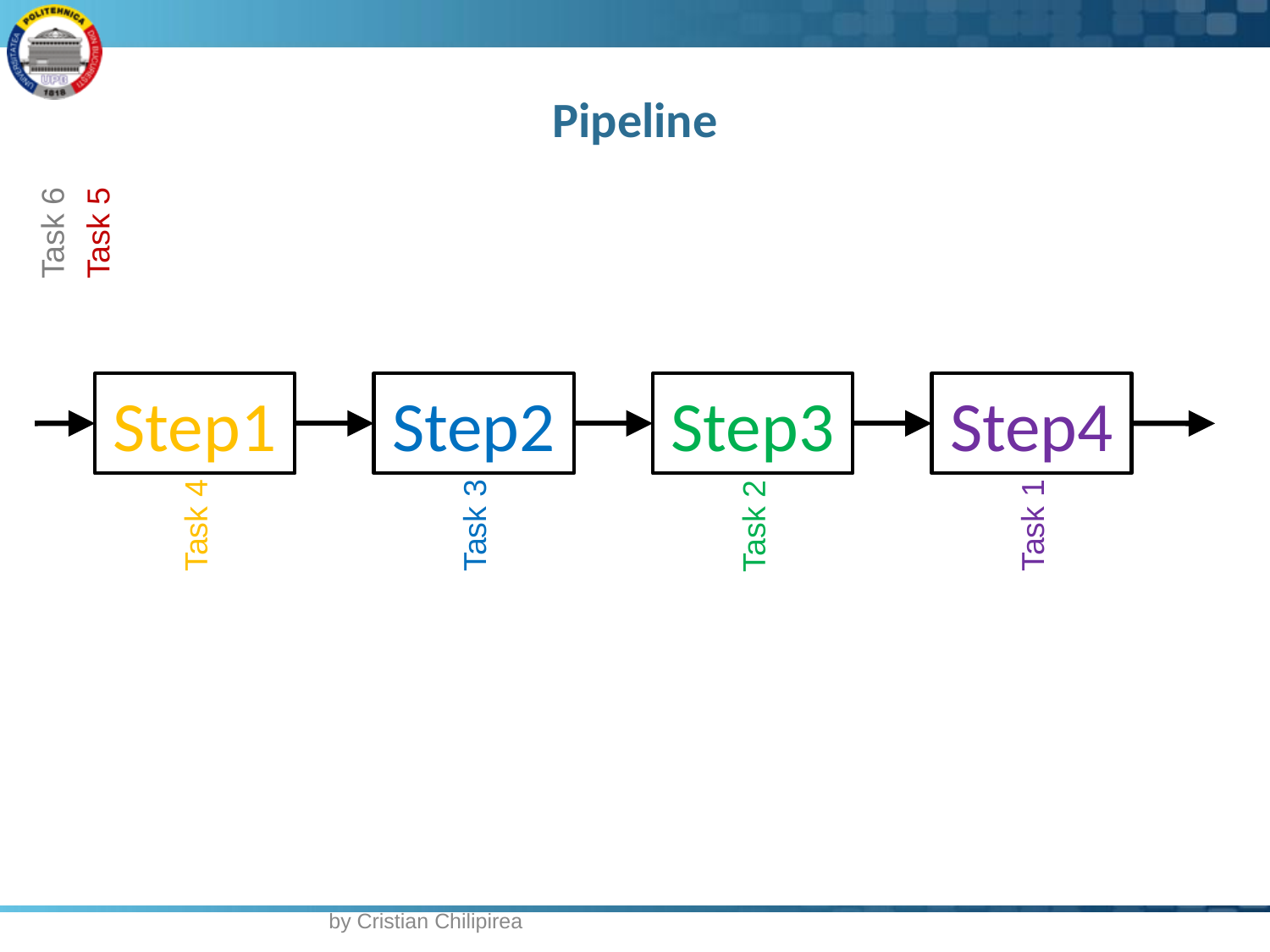

# Pipeline
Task 6
Task 5
Step1
Step2
Step3
Step4
Task 4
Task 3
Task 1
Task 2
by Cristian Chilipirea